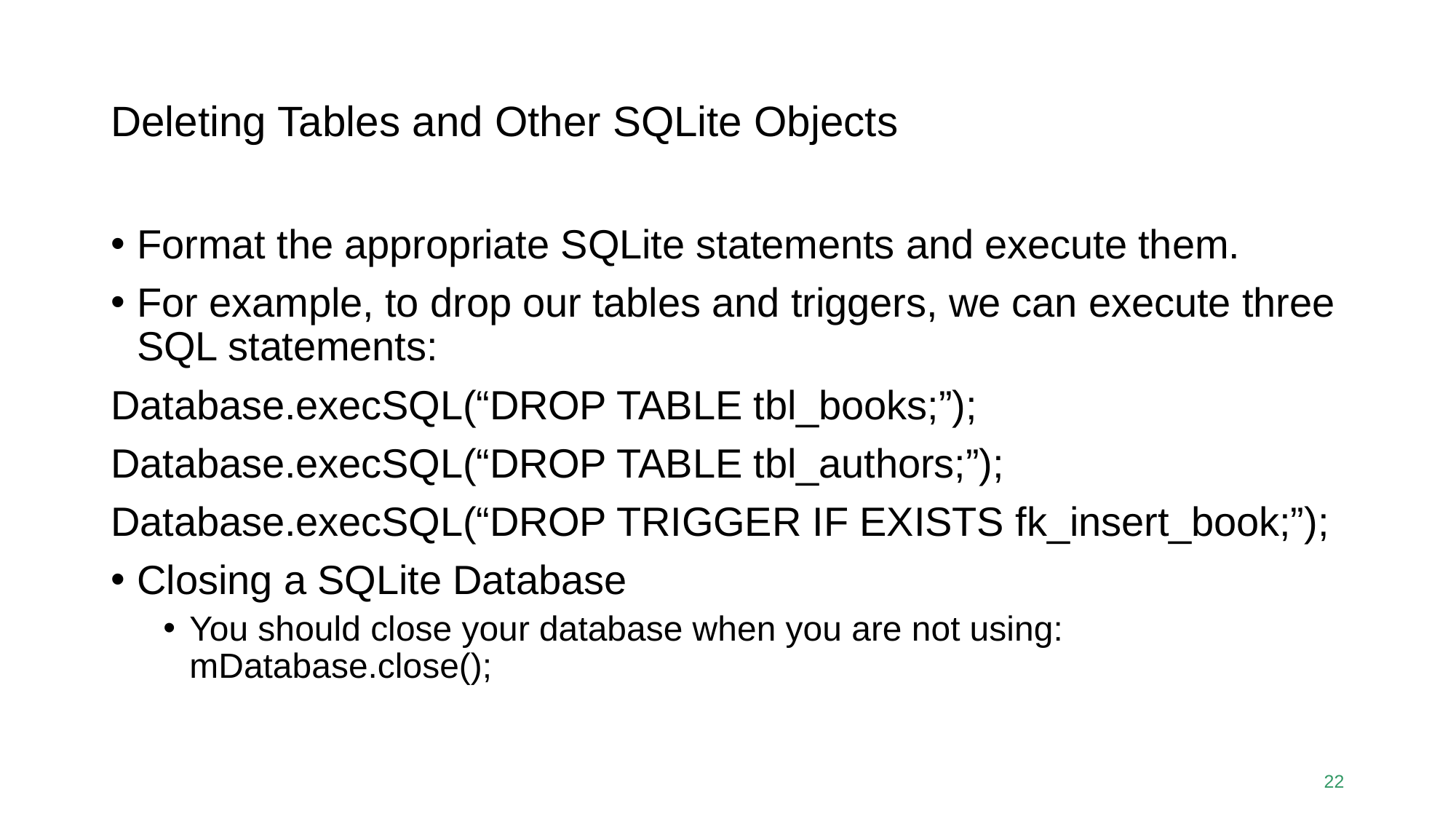

# Deleting Tables and Other SQLite Objects
Format the appropriate SQLite statements and execute them.
For example, to drop our tables and triggers, we can execute three SQL statements:
Database.execSQL(“DROP TABLE tbl_books;”);
Database.execSQL(“DROP TABLE tbl_authors;”);
Database.execSQL(“DROP TRIGGER IF EXISTS fk_insert_book;”);
Closing a SQLite Database
You should close your database when you are not using: mDatabase.close();
22